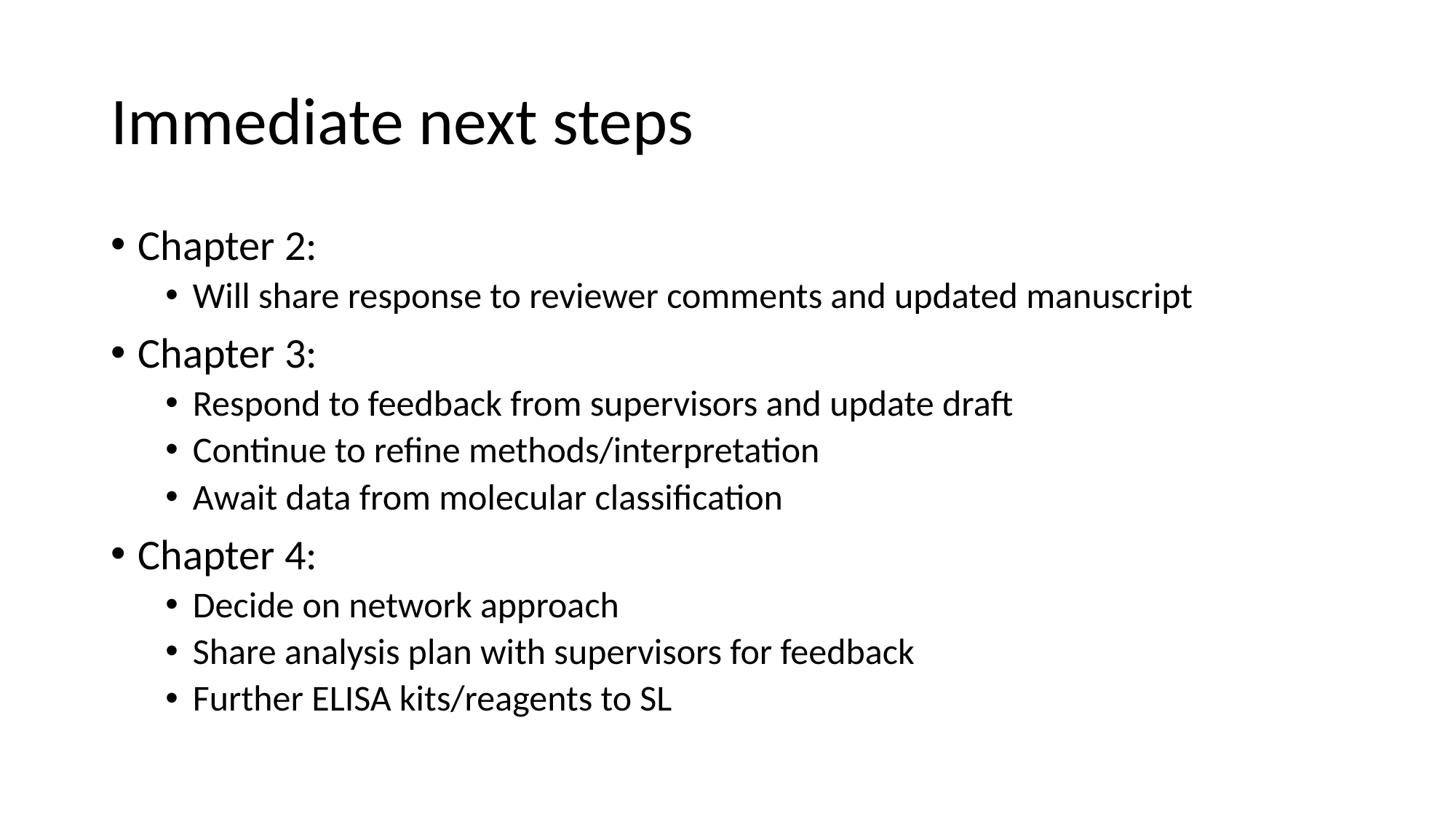

# Immediate next steps
Chapter 2:
Will share response to reviewer comments and updated manuscript
Chapter 3:
Respond to feedback from supervisors and update draft
Continue to refine methods/interpretation
Await data from molecular classification
Chapter 4:
Decide on network approach
Share analysis plan with supervisors for feedback
Further ELISA kits/reagents to SL